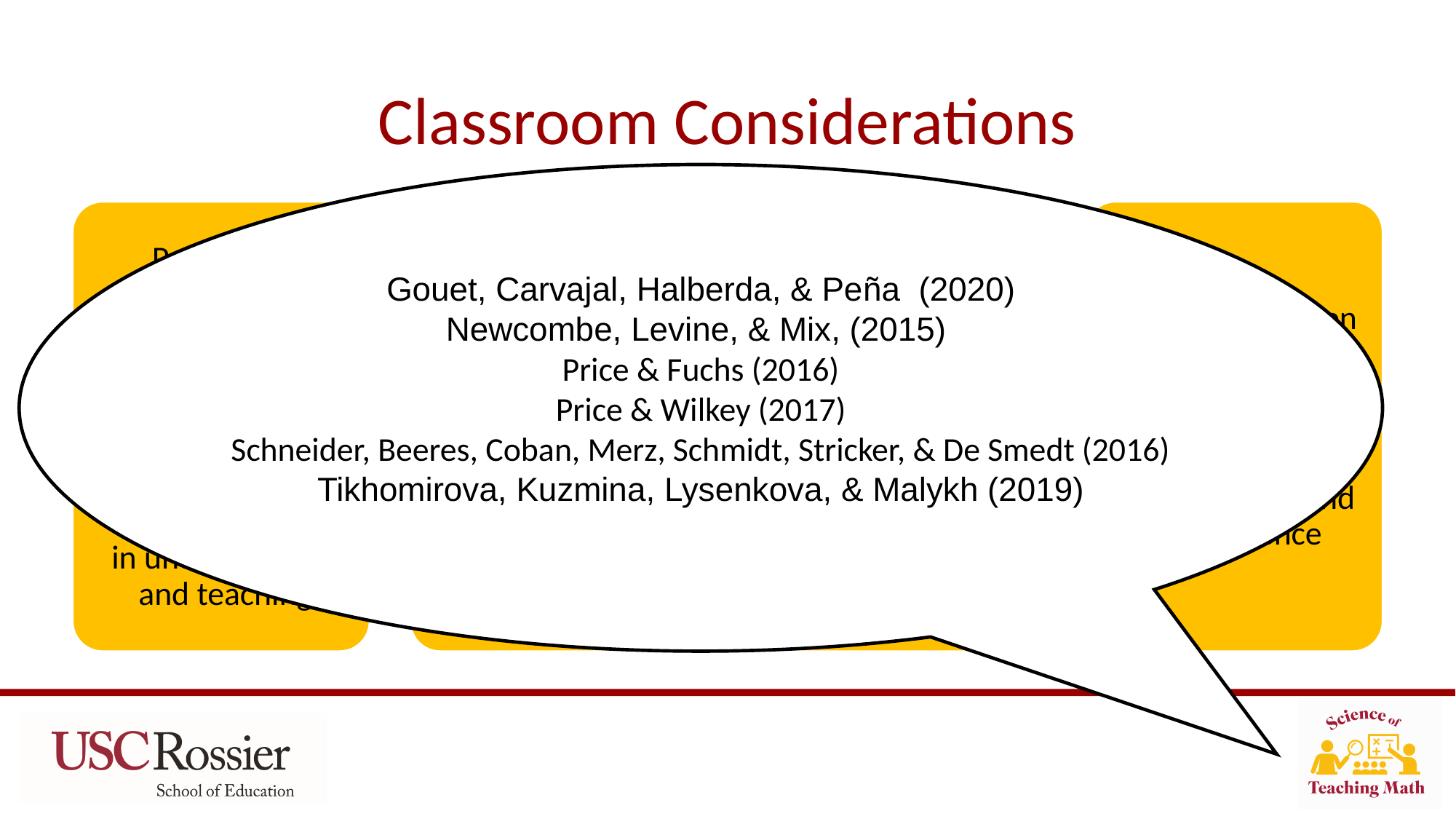

# Classroom Considerations
Gouet, Carvajal, Halberda, & Peña  (2020)
Newcombe, Levine, & Mix, (2015)
Price & Fuchs (2016)
Price & Wilkey (2017)
Schneider, Beeres, Coban, Merz, Schmidt, Stricker, & De Smedt (2016)
Tikhomirova, Kuzmina, Lysenkova, & Malykh (2019)

Patterns of content and how teachers migrate from on topic to another
i.e., professional development through nuances in understanding and teaching
Clarity in task instructions: procedural, conceptual, or both
Curriculum-based problem distributions
Relation between symbolic and nonsymbolic foundations of math performance and competence